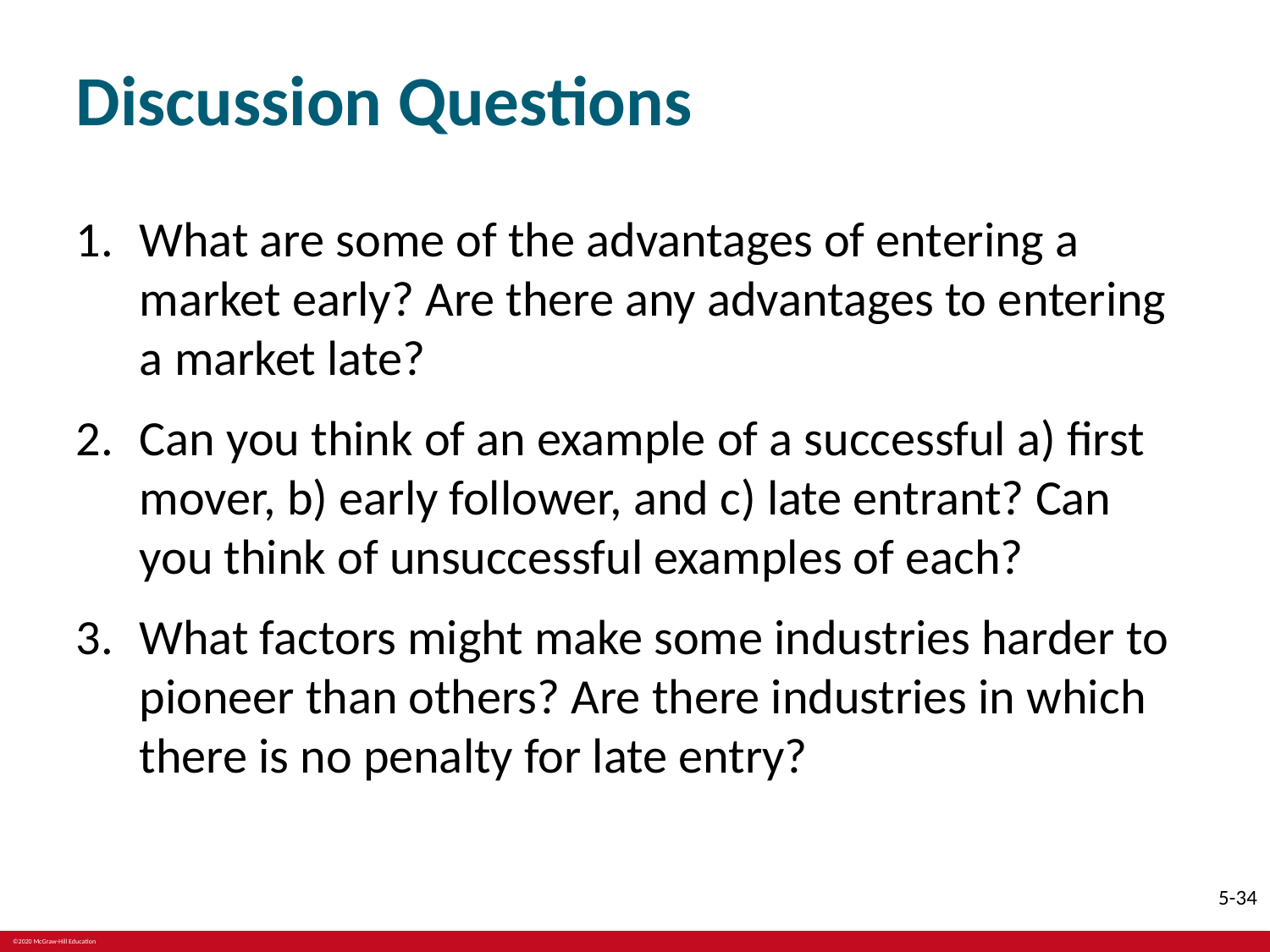

# Discussion Questions
What are some of the advantages of entering a market early? Are there any advantages to entering a market late?
Can you think of an example of a successful a) first mover, b) early follower, and c) late entrant? Can you think of unsuccessful examples of each?
What factors might make some industries harder to pioneer than others? Are there industries in which there is no penalty for late entry?